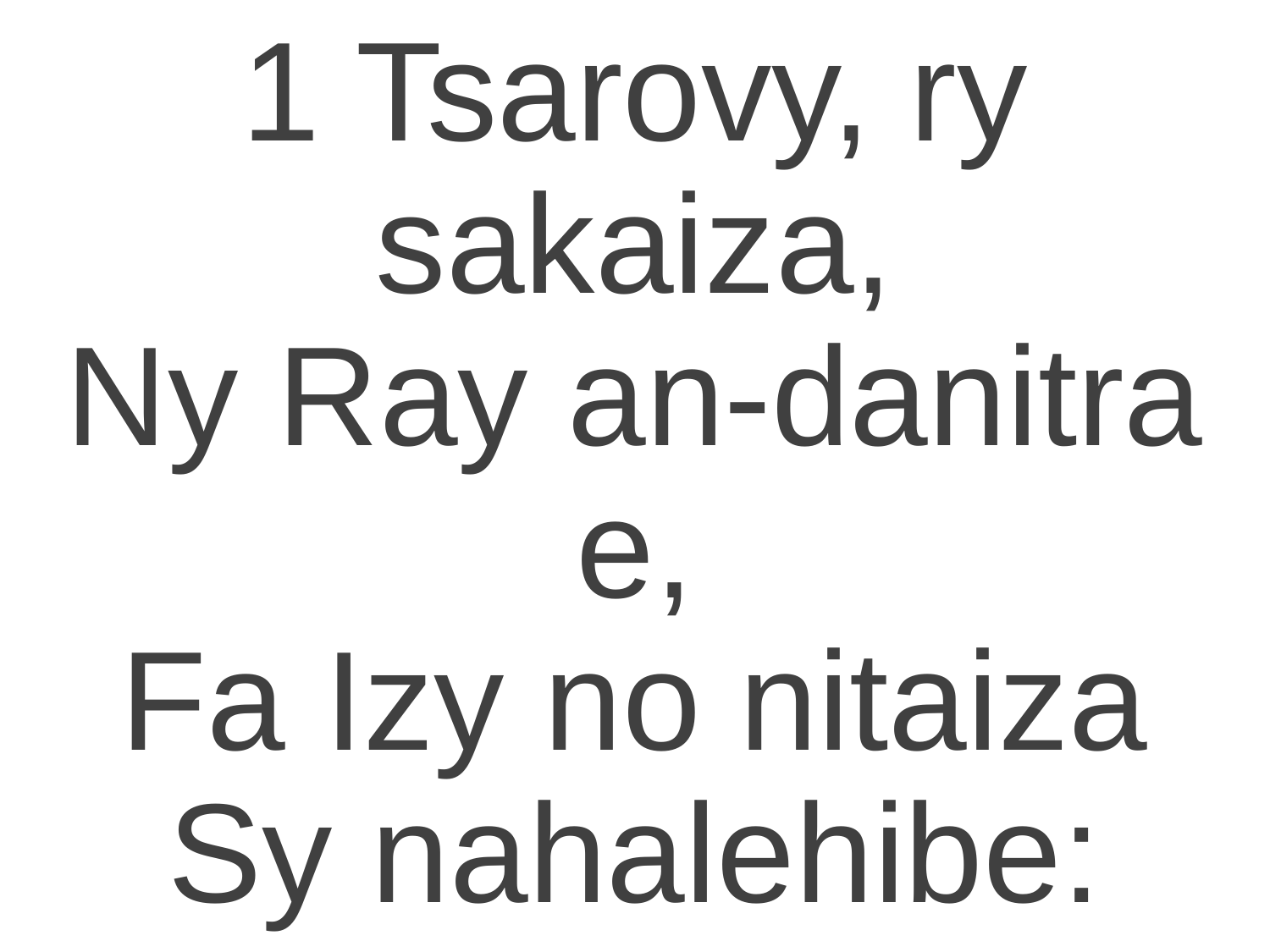

1 Tsarovy, ry sakaiza,
Ny Ray an-danitra e,
Fa Izy no nitaiza
Sy nahalehibe: